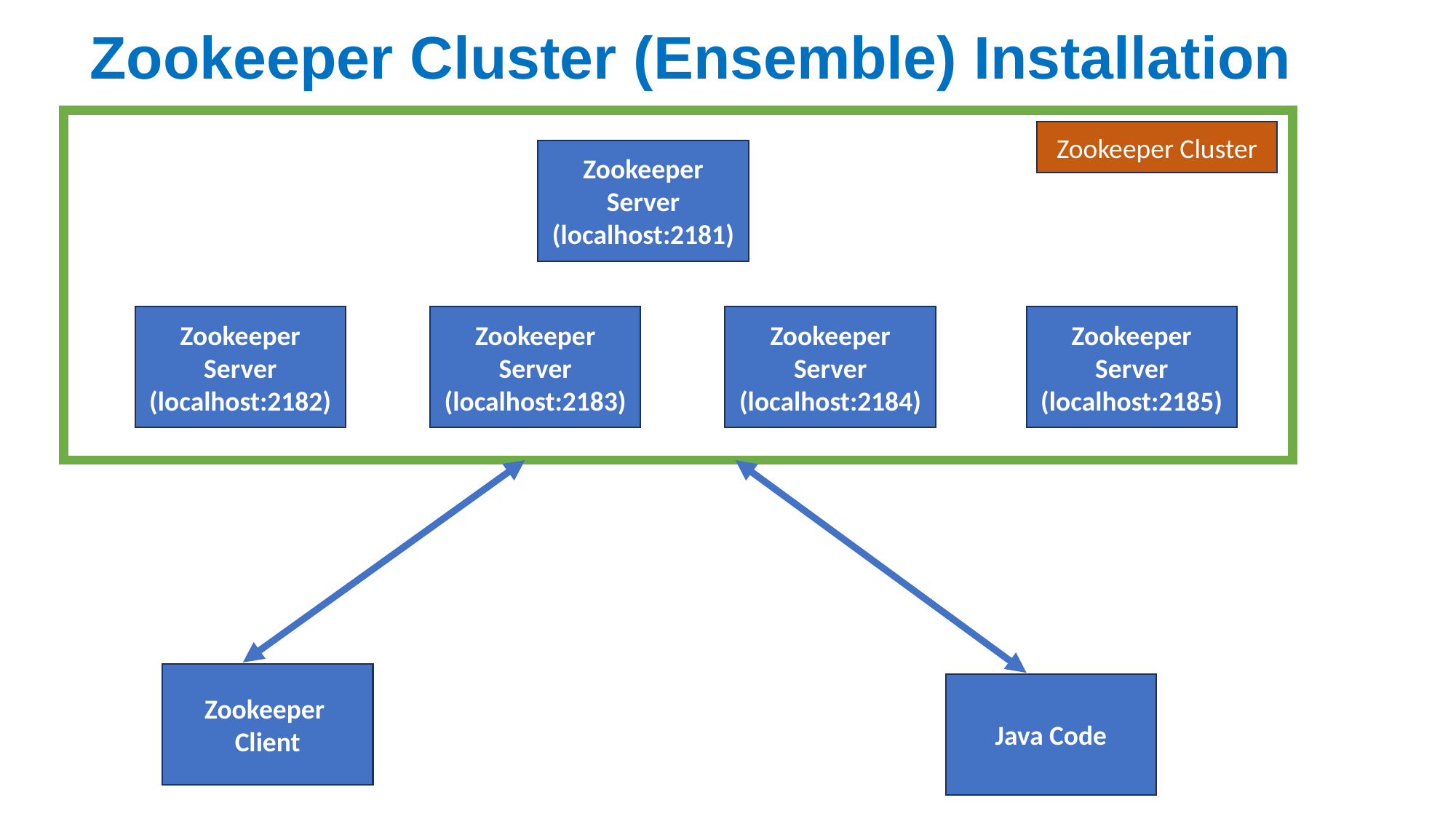

# Zookeeper Cluster (Ensemble) Installation

Zookeeper Cluster
Zookeeper Server (localhost:2181)
Zookeeper Server (localhost:2182)
Zookeeper Server (localhost:2183)
Zookeeper Server (localhost:2184)
Zookeeper Server (localhost:2185)
Zookeeper
Client
Java Code